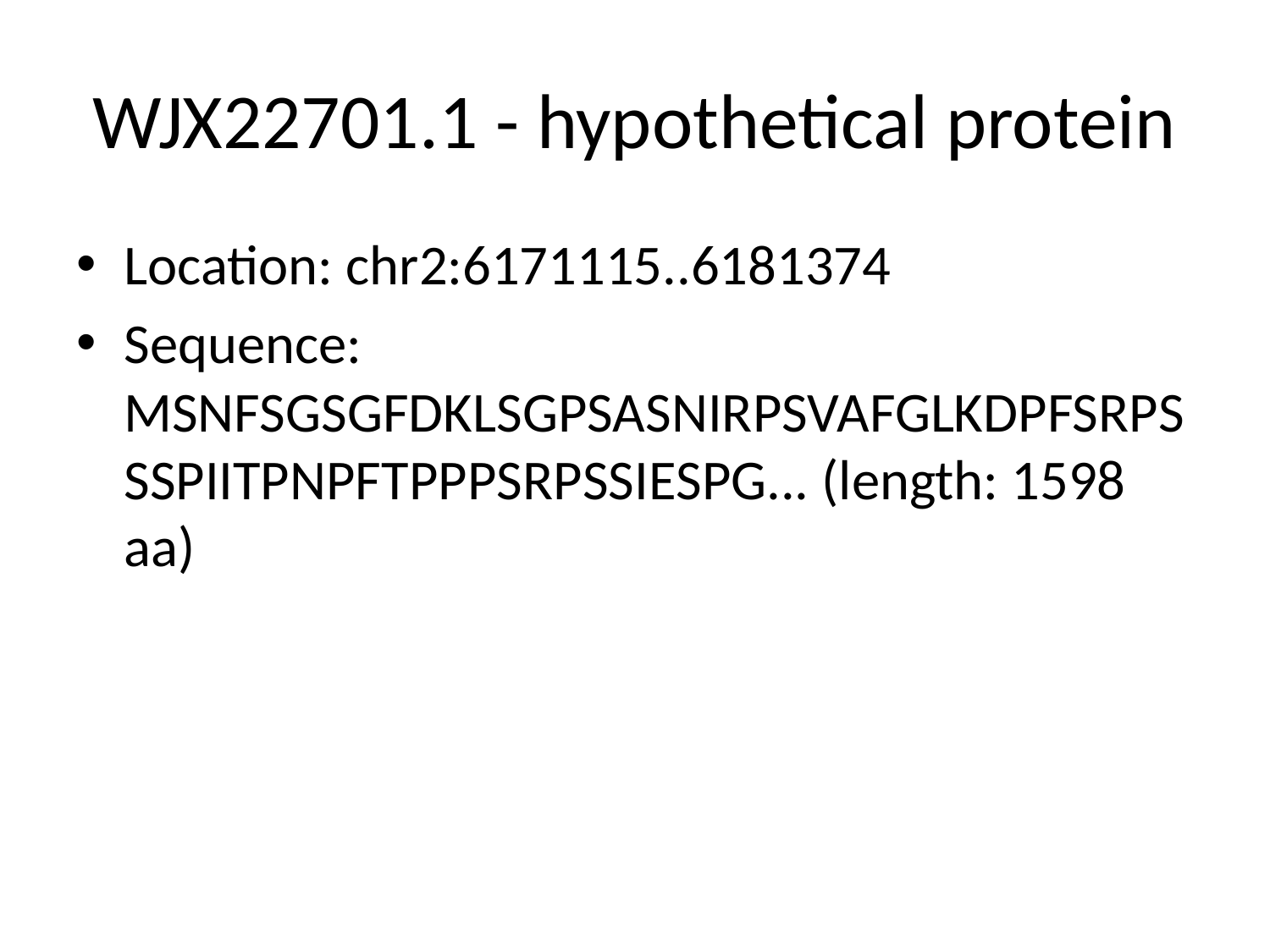

# WJX22701.1 - hypothetical protein
Location: chr2:6171115..6181374
Sequence: MSNFSGSGFDKLSGPSASNIRPSVAFGLKDPFSRPSSSPIITPNPFTPPPSRPSSIESPG... (length: 1598 aa)